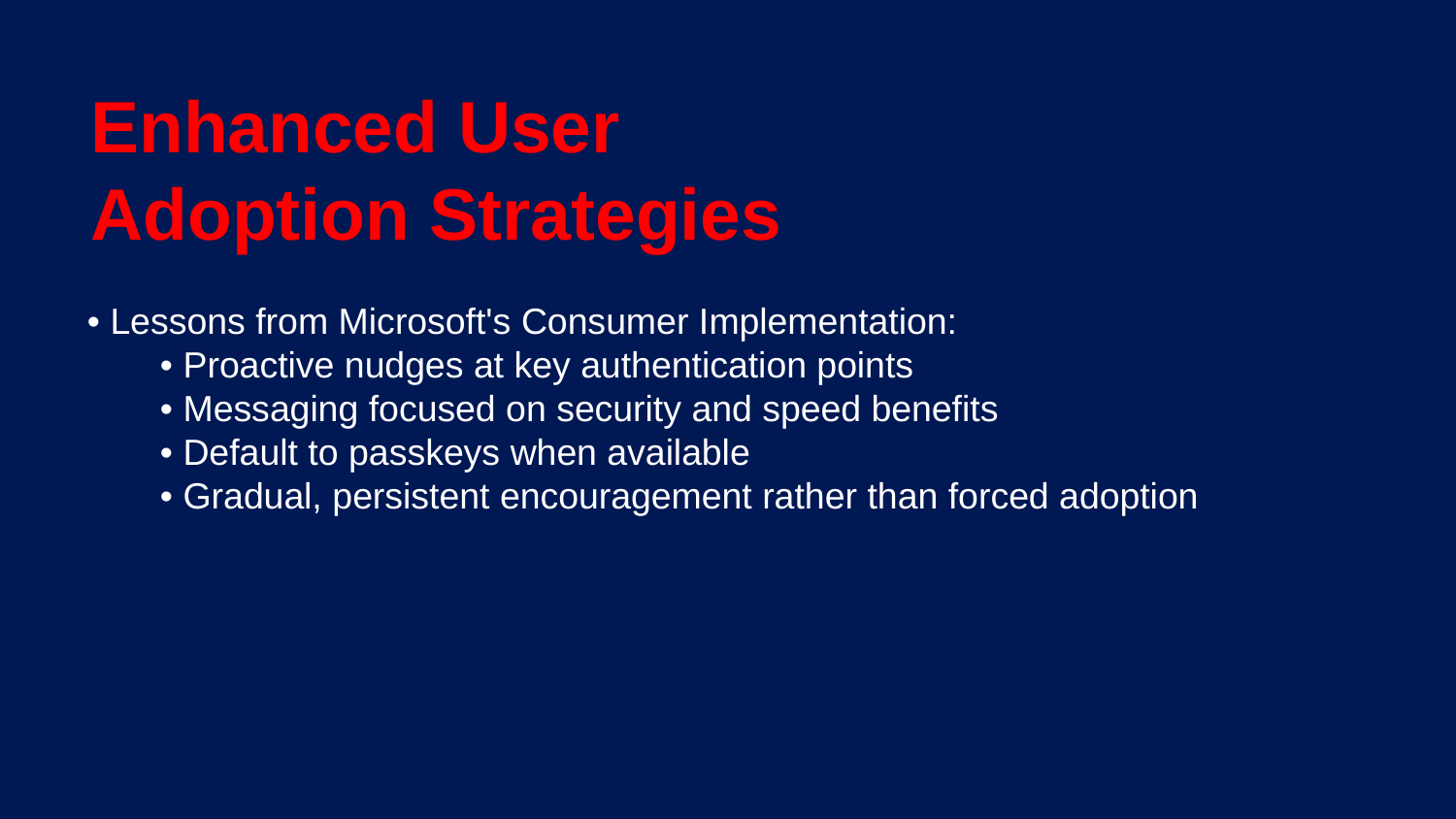

Enhanced User
Adoption Strategies
• Lessons from Microsoft's Consumer Implementation:
• Proactive nudges at key authentication points
• Messaging focused on security and speed benefits
• Default to passkeys when available
• Gradual, persistent encouragement rather than forced adoption